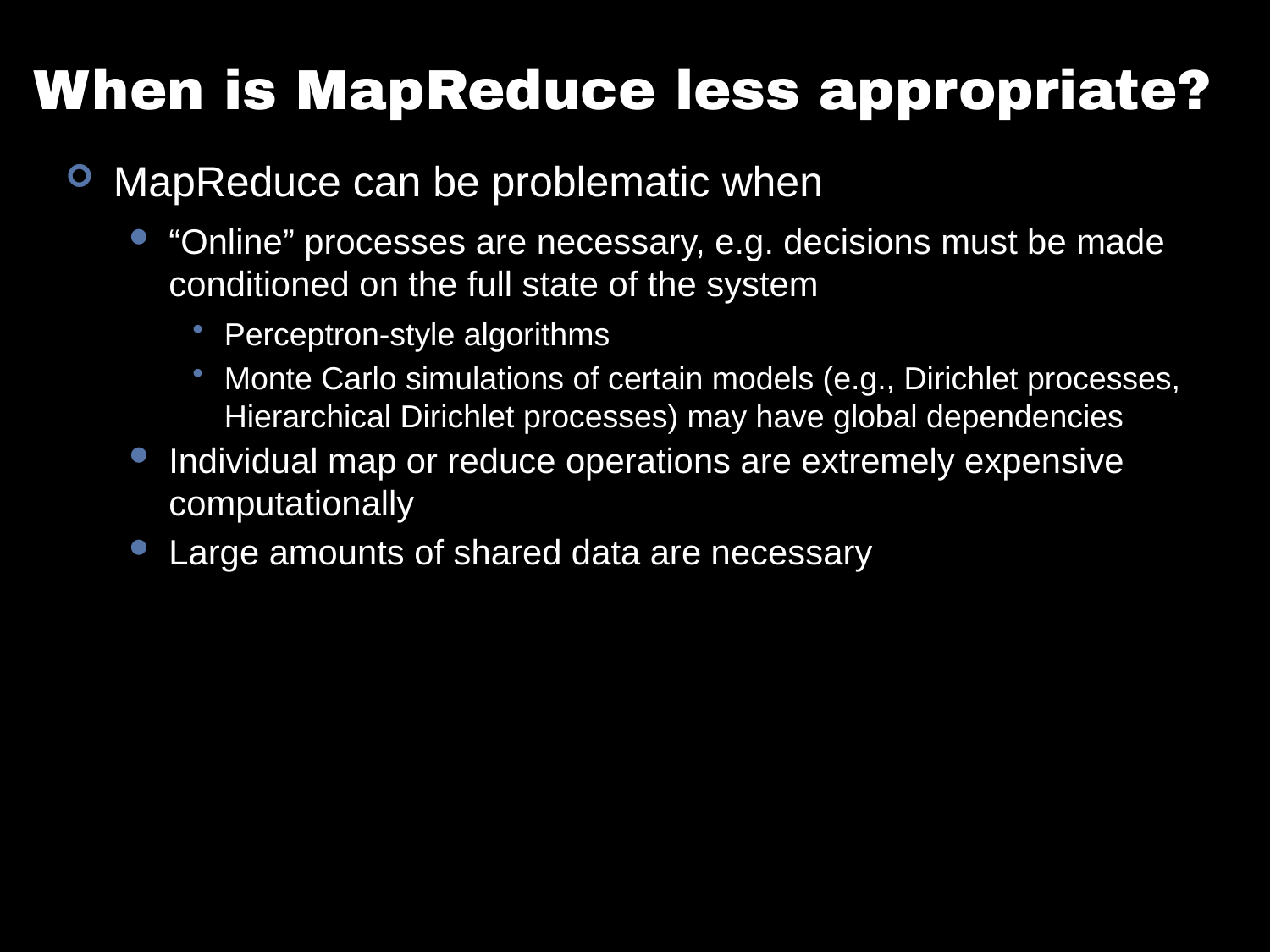

# When is MapReduce less appropriate?
MapReduce can be problematic when
“Online” processes are necessary, e.g. decisions must be made conditioned on the full state of the system
Perceptron-style algorithms
Monte Carlo simulations of certain models (e.g., Dirichlet processes, Hierarchical Dirichlet processes) may have global dependencies
Individual map or reduce operations are extremely expensive computationally
Large amounts of shared data are necessary